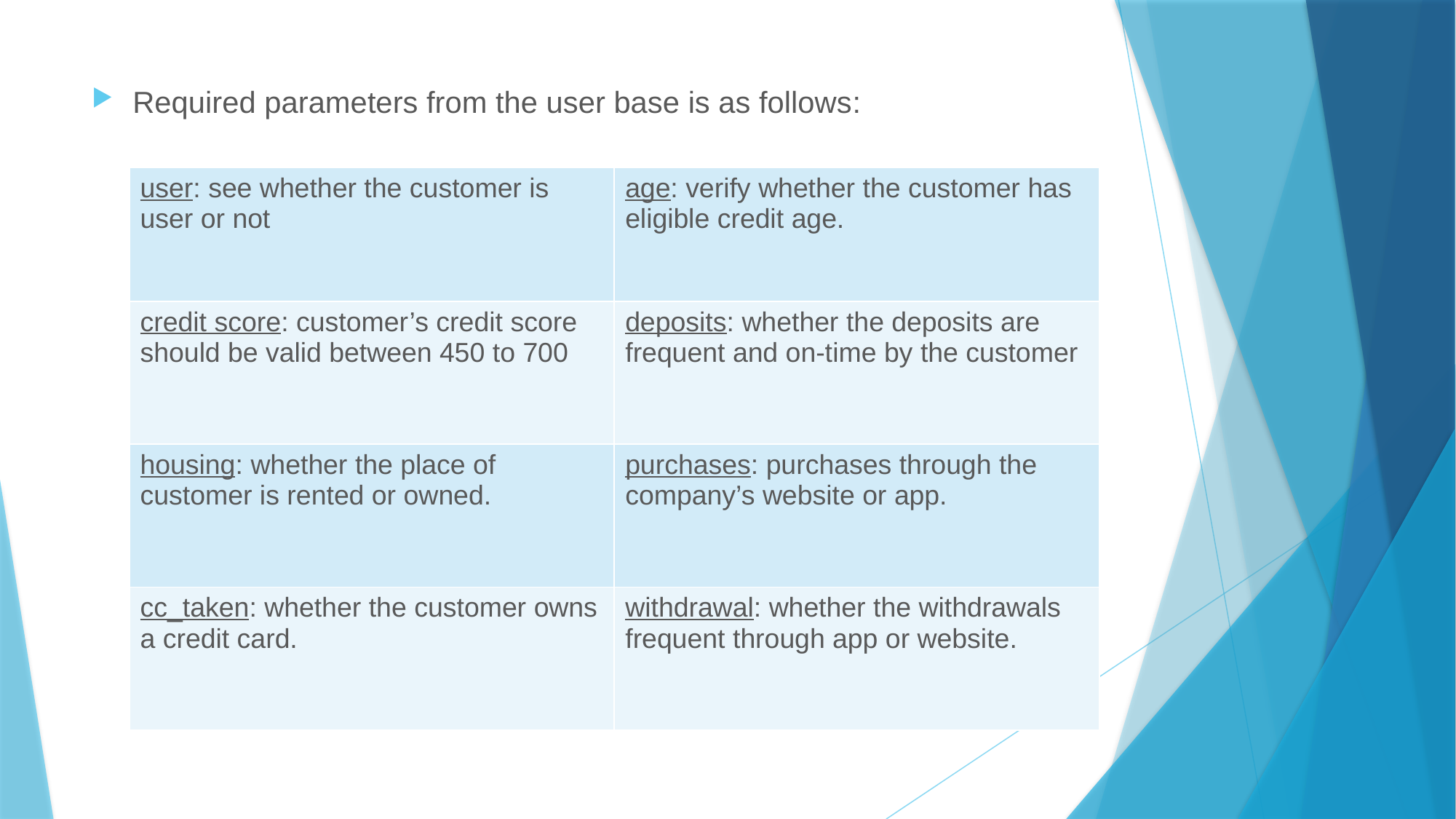

Required parameters from the user base is as follows:

| user: see whether the customer is user or not | age: verify whether the customer has eligible credit age. |
| --- | --- |
| credit score: customer’s credit score should be valid between 450 to 700 | deposits: whether the deposits are frequent and on-time by the customer |
| housing: whether the place of customer is rented or owned. | purchases: purchases through the company’s website or app. |
| cc\_taken: whether the customer owns a credit card. | withdrawal: whether the withdrawals frequent through app or website. |